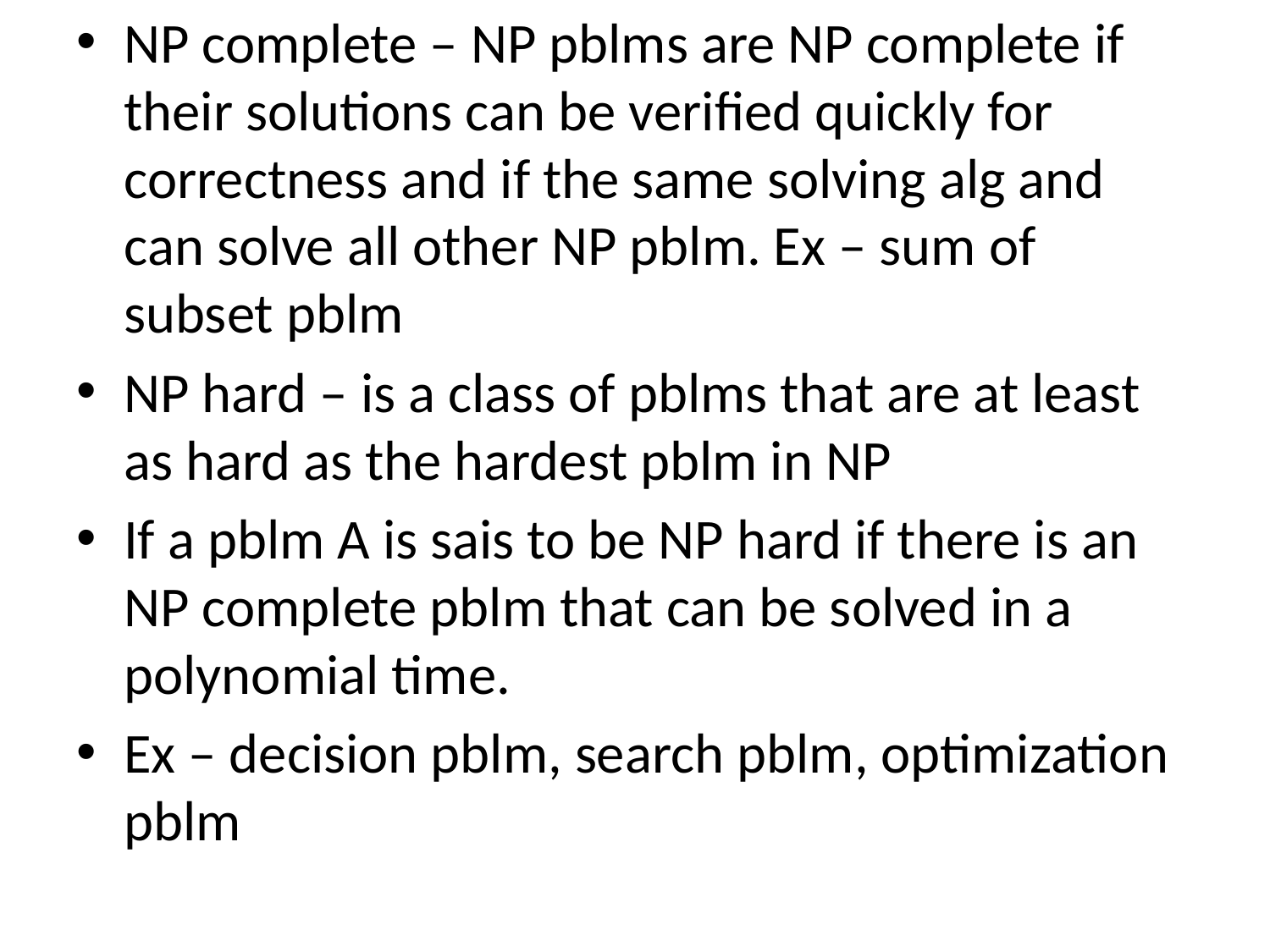

NP complete – NP pblms are NP complete if their solutions can be verified quickly for correctness and if the same solving alg and can solve all other NP pblm. Ex – sum of subset pblm
NP hard – is a class of pblms that are at least as hard as the hardest pblm in NP
If a pblm A is sais to be NP hard if there is an NP complete pblm that can be solved in a polynomial time.
Ex – decision pblm, search pblm, optimization pblm